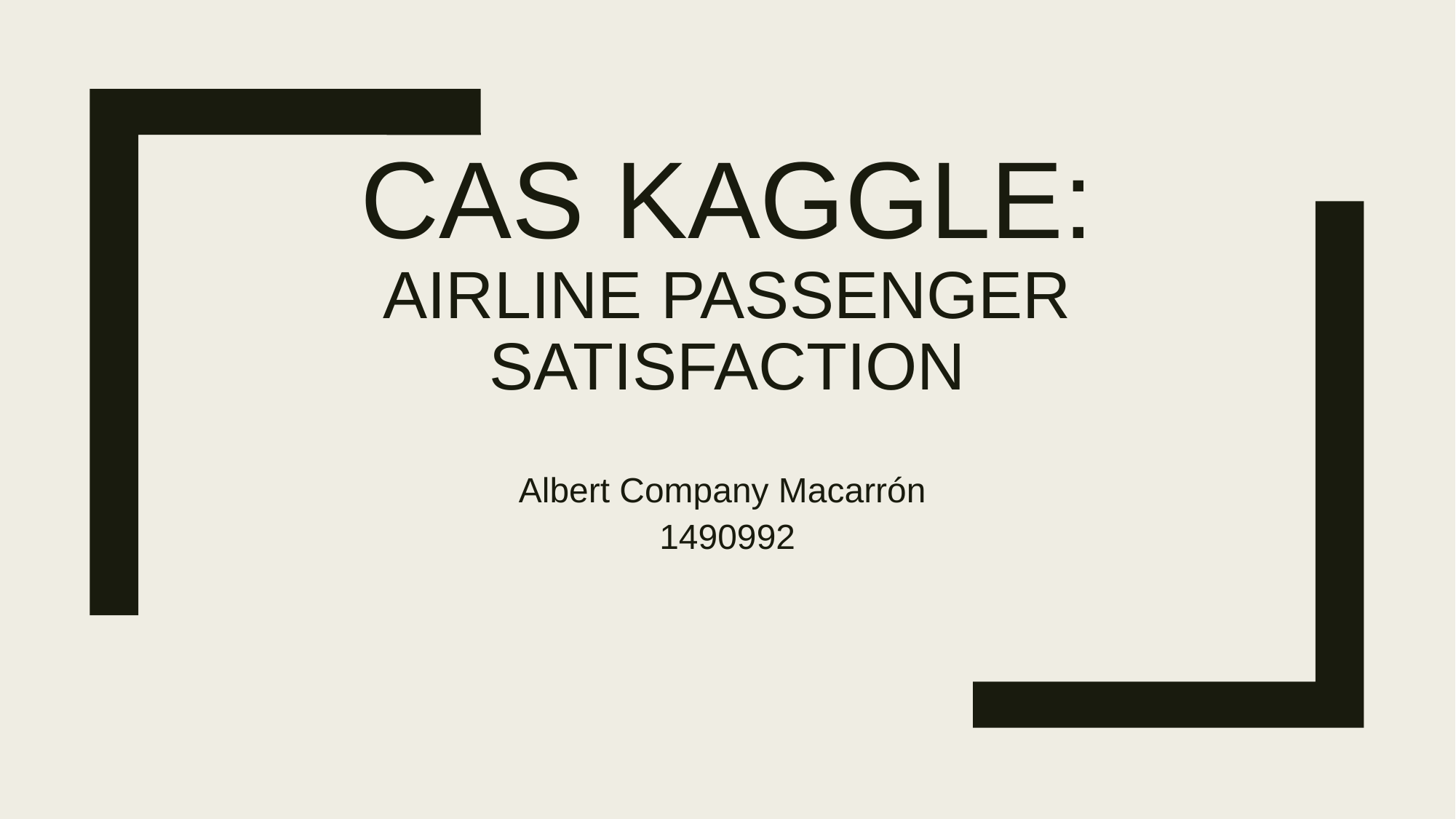

# Cas Kaggle: AIRLINE PASSENGER SATISFACTION
Albert Company Macarrón
1490992